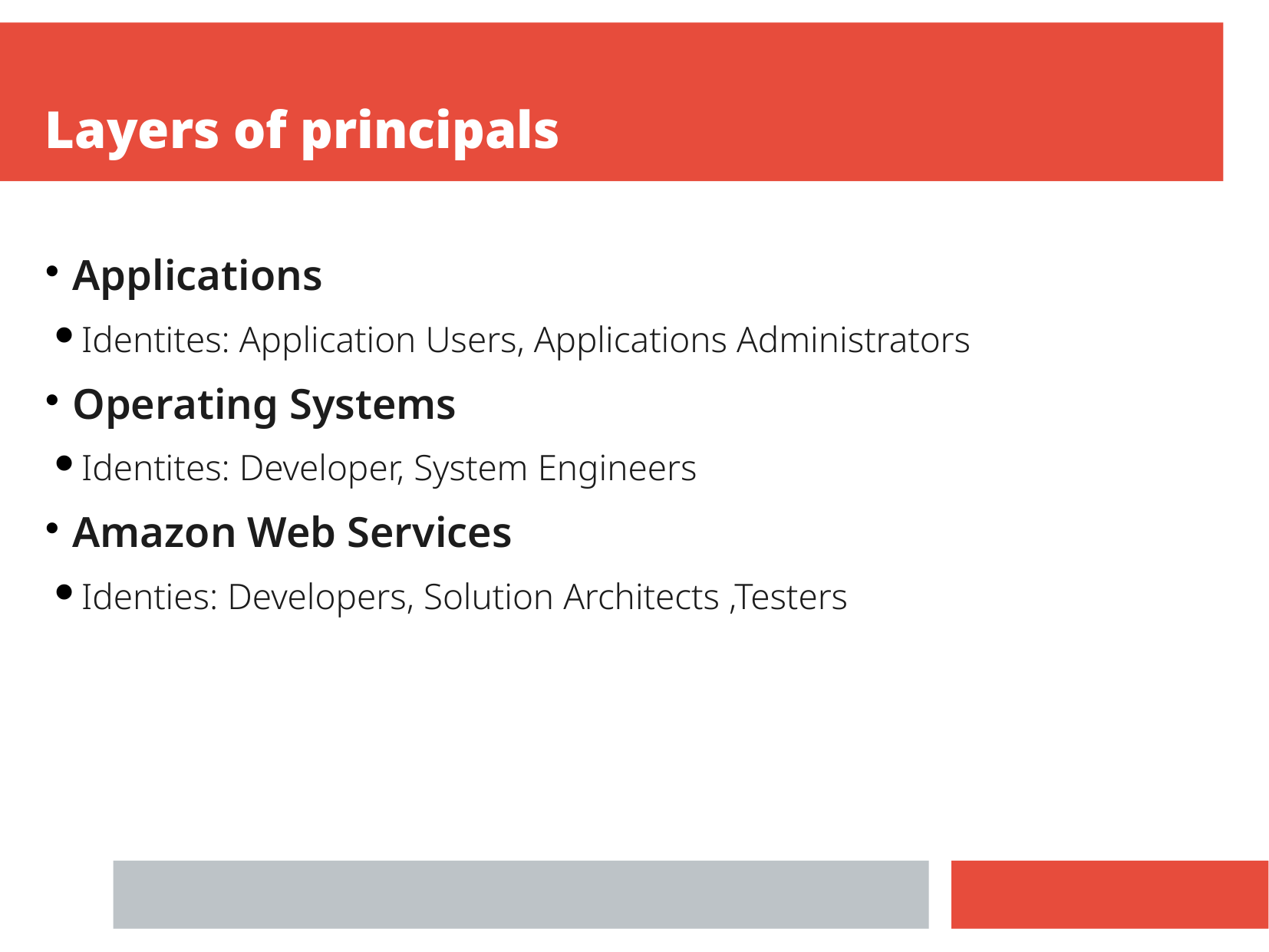

Layers of principals
Applications
Identites: Application Users, Applications Administrators
Operating Systems
Identites: Developer, System Engineers
Amazon Web Services
Identies: Developers, Solution Architects ,Testers